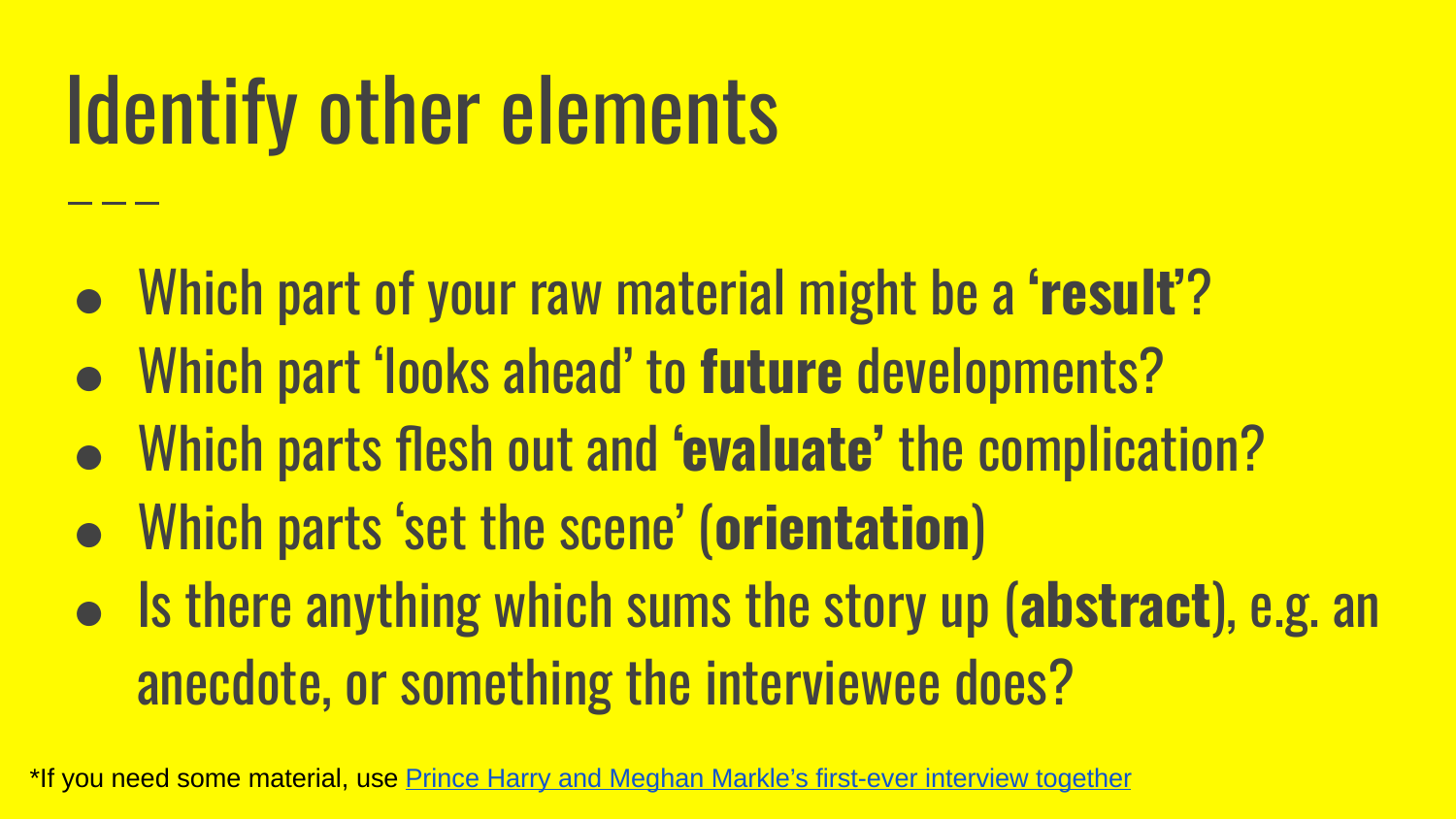

# Identify other elements
Which part of your raw material might be a ‘result’?
Which part ‘looks ahead’ to future developments?
Which parts flesh out and ‘evaluate’ the complication?
Which parts ‘set the scene’ (orientation)
Is there anything which sums the story up (abstract), e.g. an anecdote, or something the interviewee does?
*If you need some material, use Prince Harry and Meghan Markle’s first-ever interview together